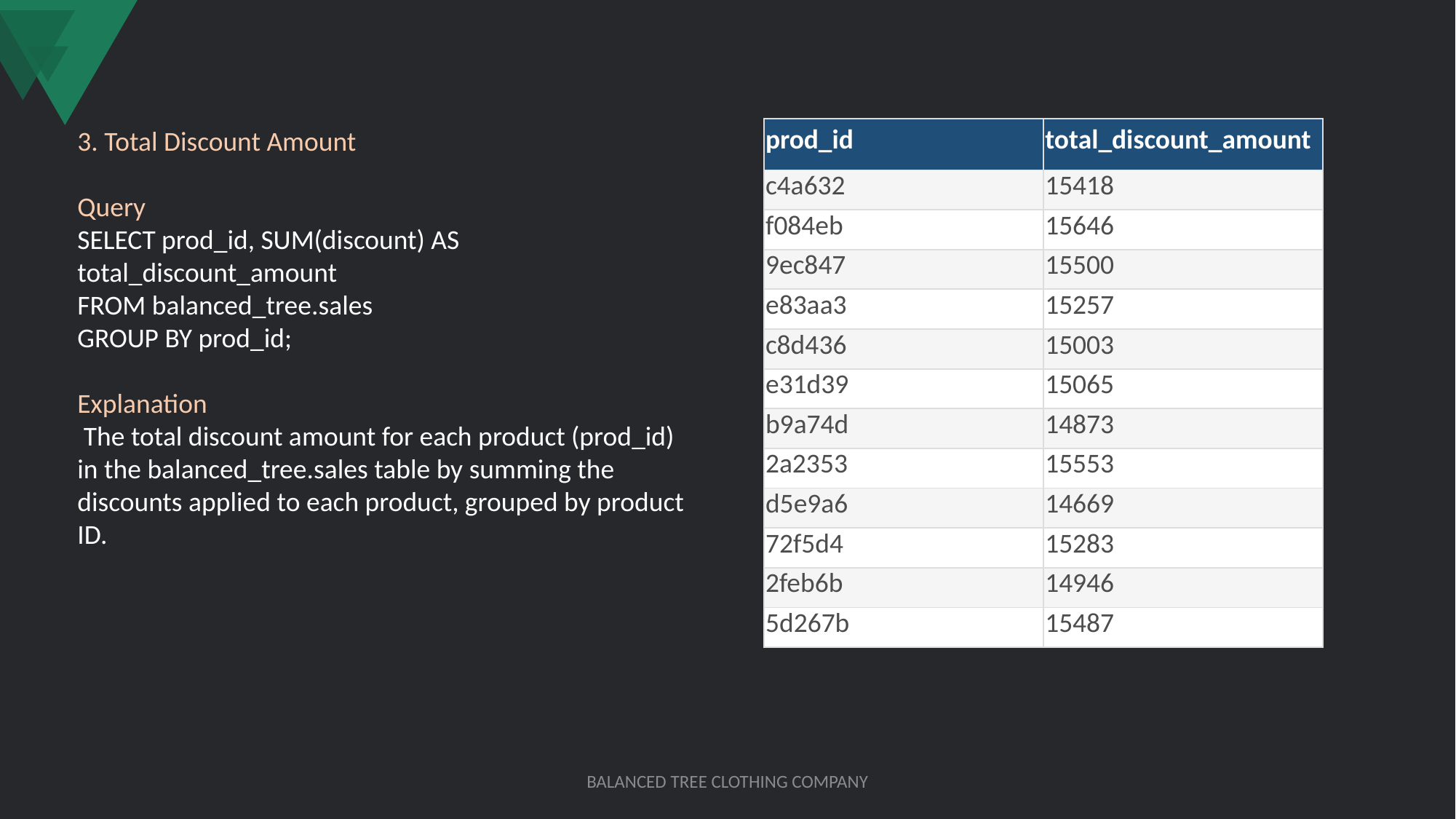

3. Total Discount Amount

Query
SELECT prod_id, SUM(discount) AS total_discount_amount
FROM balanced_tree.sales
GROUP BY prod_id;

Explanation
 The total discount amount for each product (prod_id) in the balanced_tree.sales table by summing the discounts applied to each product, grouped by product ID.
| prod\_id | total\_discount\_amount |
| --- | --- |
| c4a632 | 15418 |
| f084eb | 15646 |
| 9ec847 | 15500 |
| e83aa3 | 15257 |
| c8d436 | 15003 |
| e31d39 | 15065 |
| b9a74d | 14873 |
| 2a2353 | 15553 |
| d5e9a6 | 14669 |
| 72f5d4 | 15283 |
| 2feb6b | 14946 |
| 5d267b | 15487 |
BALANCED TREE CLOTHING COMPANY